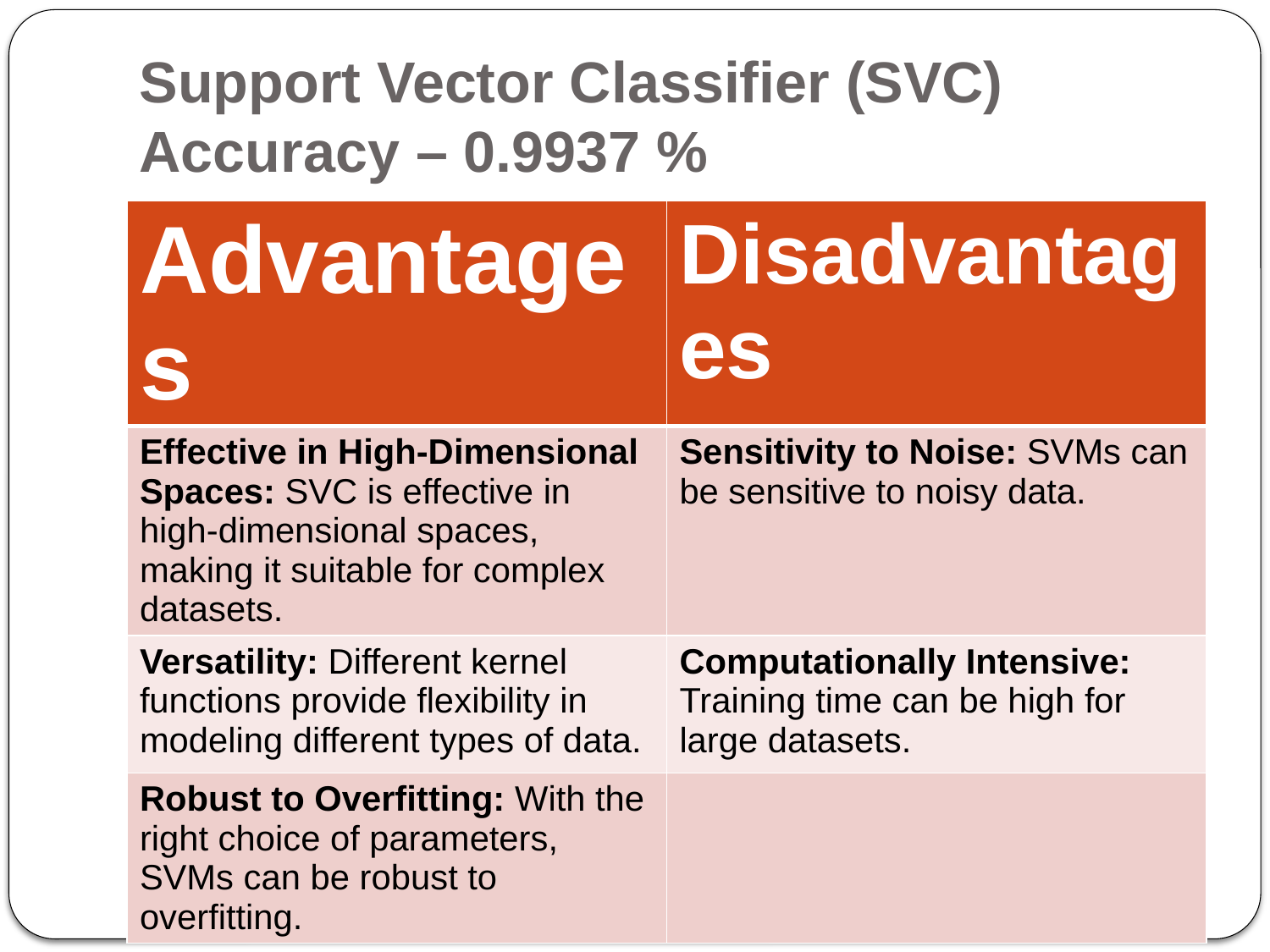

# Support Vector Classifier (SVC) Accuracy – 0.9937 %
| Advantages | Disadvantages |
| --- | --- |
| Effective in High-Dimensional Spaces: SVC is effective in high-dimensional spaces, making it suitable for complex datasets. | Sensitivity to Noise: SVMs can be sensitive to noisy data. |
| Versatility: Different kernel functions provide flexibility in modeling different types of data. | Computationally Intensive: Training time can be high for large datasets. |
| Robust to Overfitting: With the right choice of parameters, SVMs can be robust to overfitting. |  |